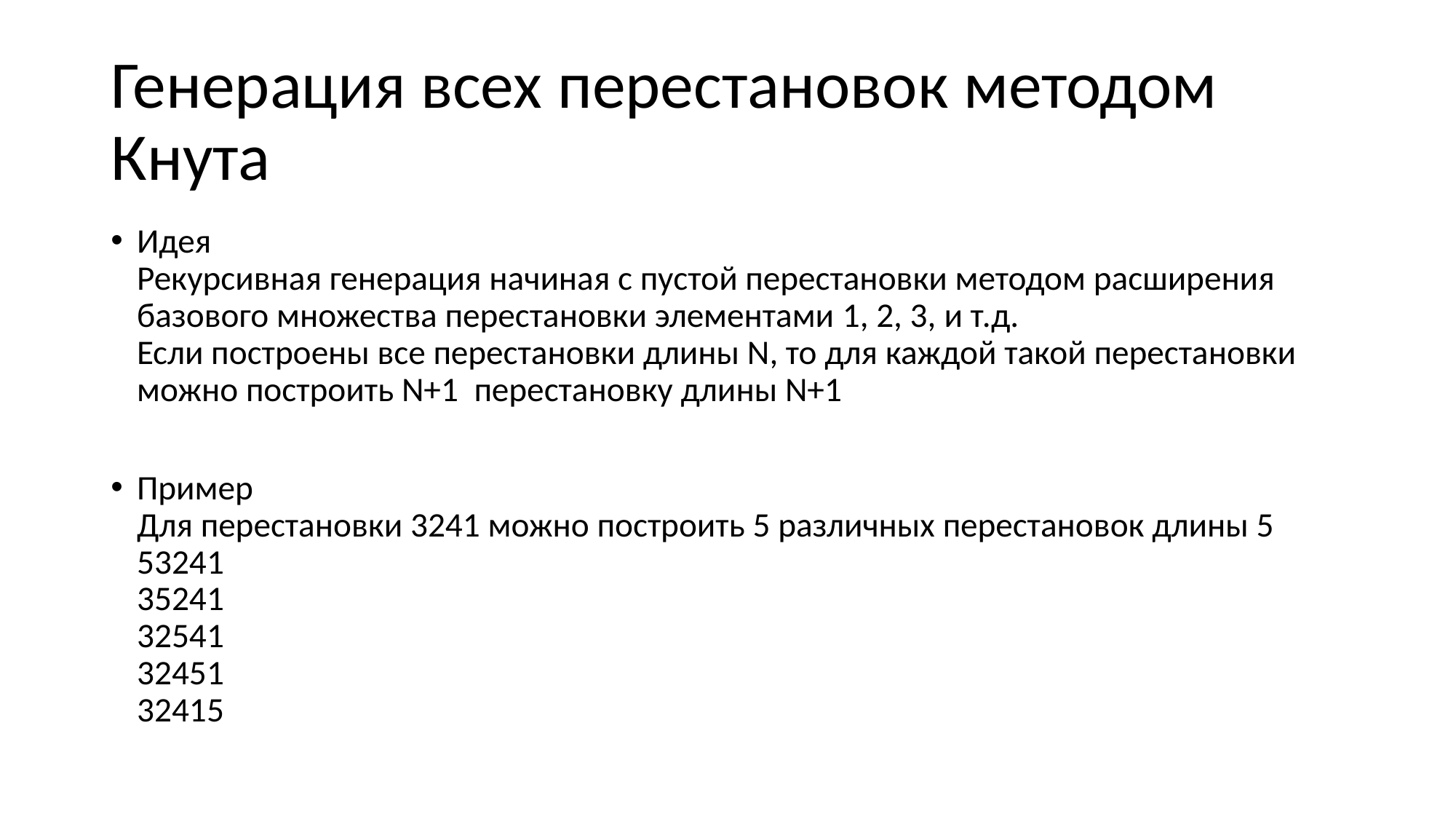

# Генерация всех перестановок методом Кнута
Идея
Рекурсивная генерация начиная с пустой перестановки методом расширения базового множества перестановки элементами 1, 2, 3, и т.д.
Если построены все перестановки длины N, то для каждой такой перестановки можно построить N+1  перестановку длины N+1

Пример
Для перестановки 3241 можно построить 5 различных перестановок длины 5
53241
35241
32541
32451
32415